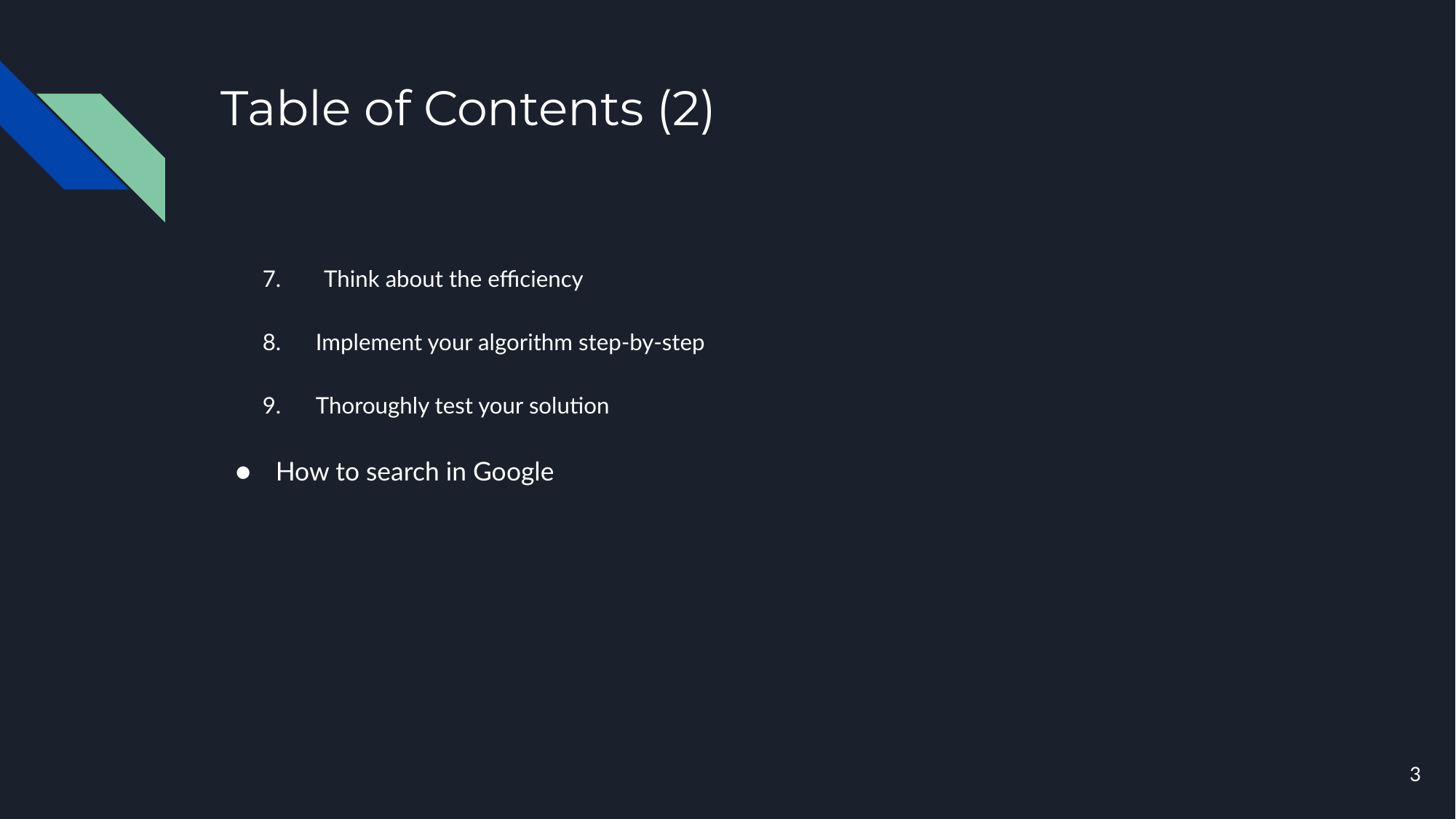

# Table of Contents (2)
Think about the efficiency
Implement your algorithm step-by-step
Thoroughly test your solution
How to search in Google

3